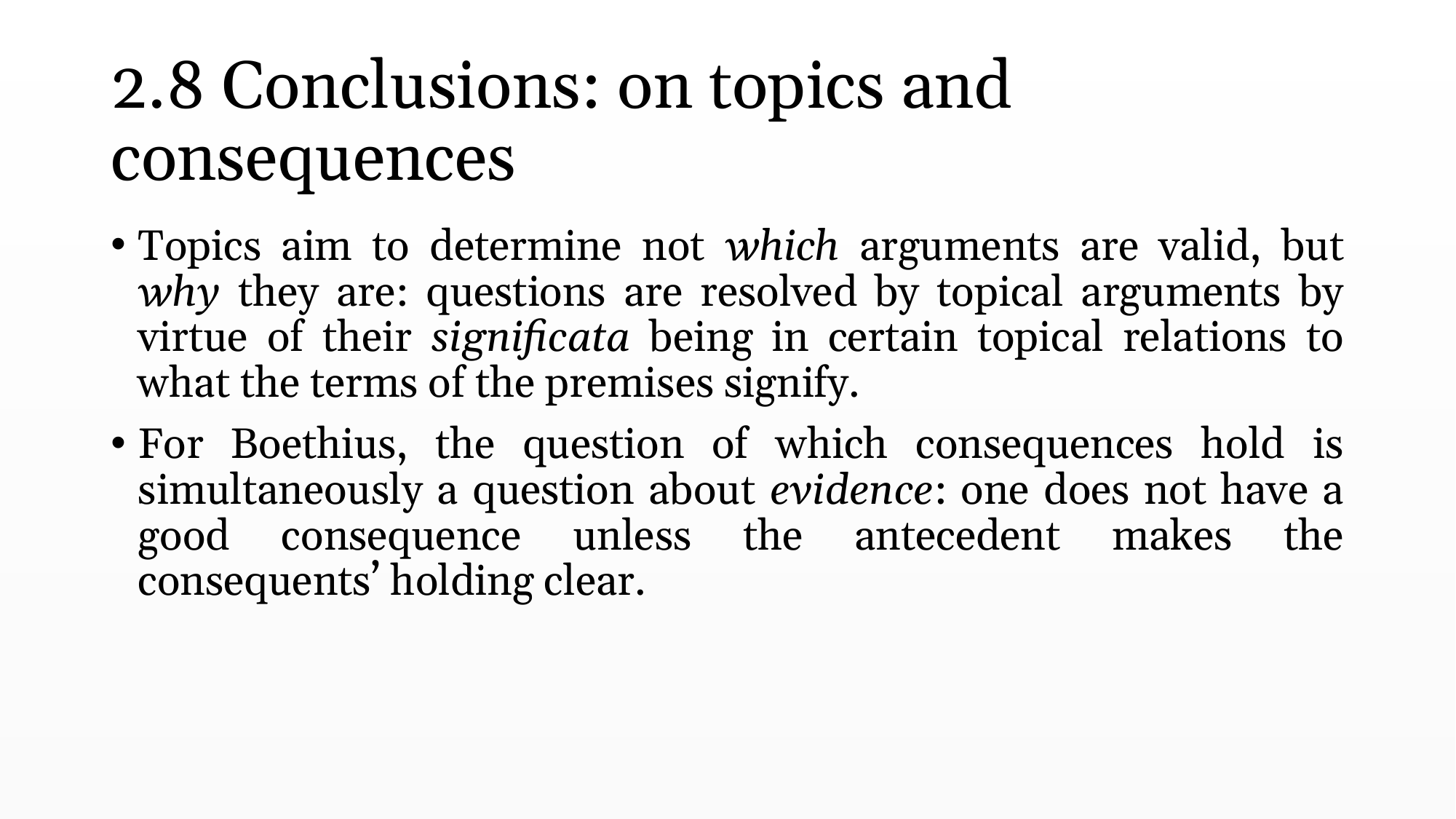

# 2.8 Conclusions: on topics and consequences
Topics aim to determine not which arguments are valid, but why they are: questions are resolved by topical arguments by virtue of their significata being in certain topical relations to what the terms of the premises signify.
For Boethius, the question of which consequences hold is simultaneously a question about evidence: one does not have a good consequence unless the antecedent makes the consequents’ holding clear.